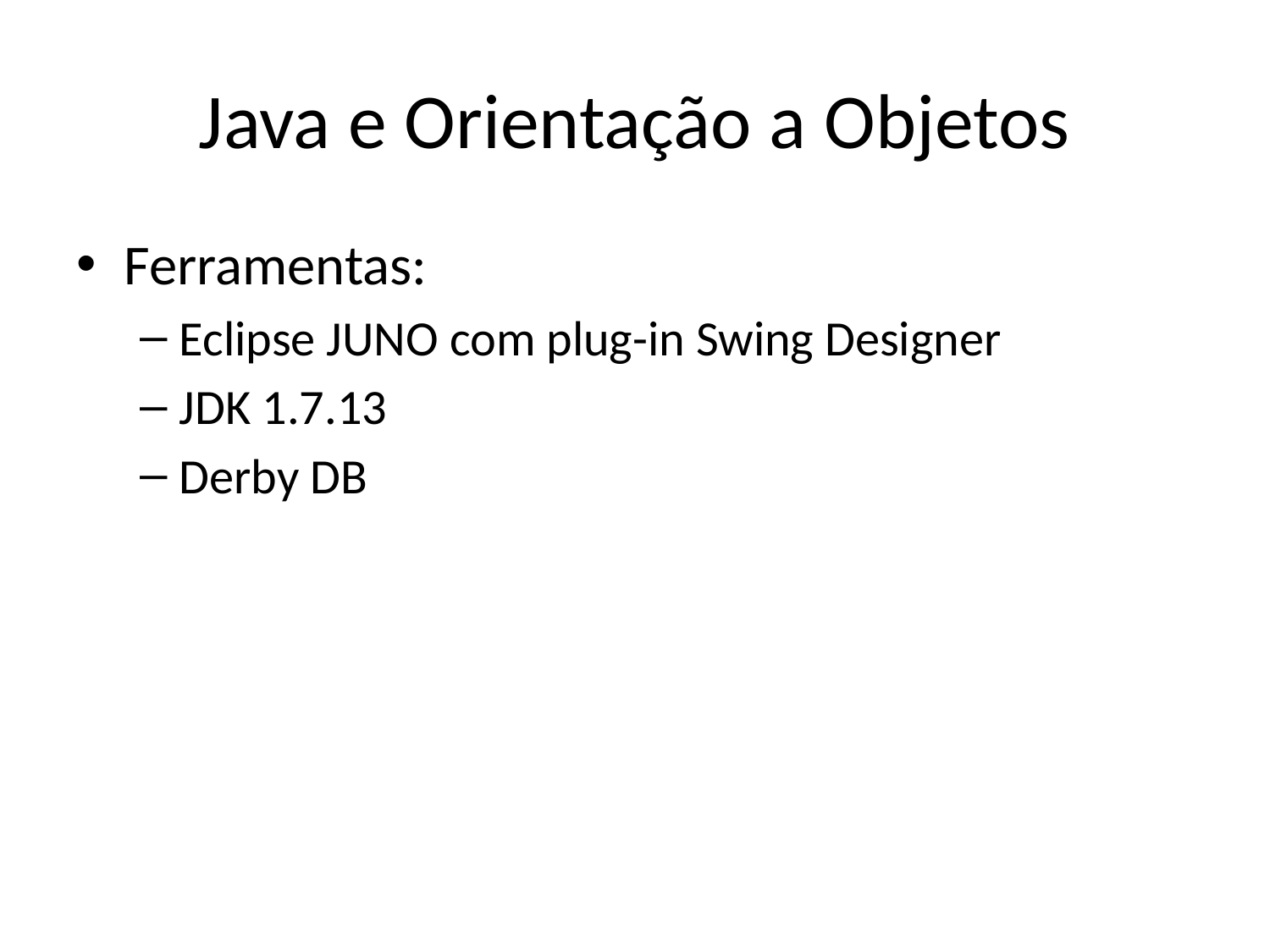

# Java e Orientação a Objetos
Ferramentas:
Eclipse JUNO com plug-in Swing Designer
JDK 1.7.13
Derby DB